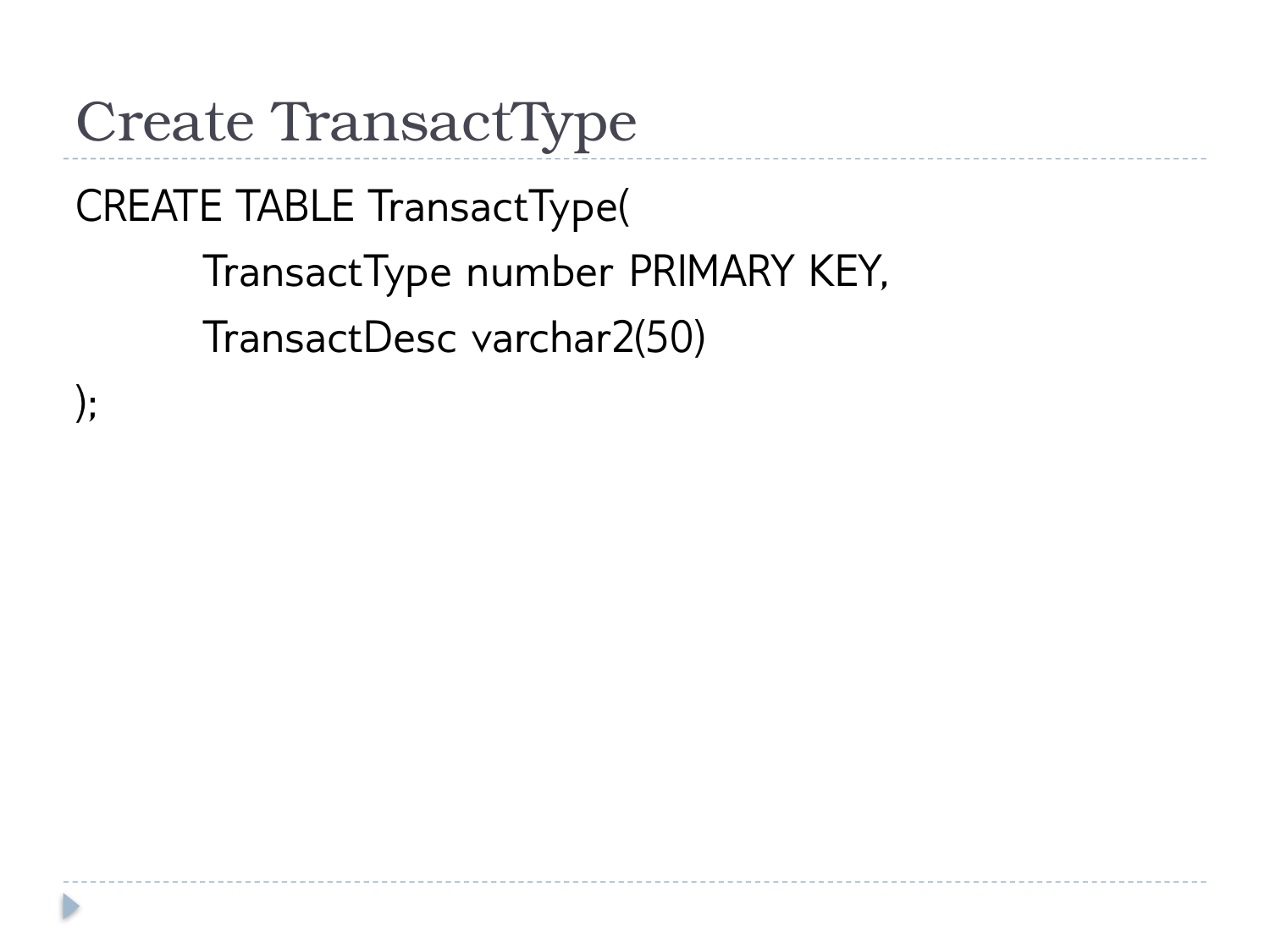

# Create TransactType
CREATE TABLE TransactType(
	TransactType number PRIMARY KEY,
	TransactDesc varchar2(50)
);